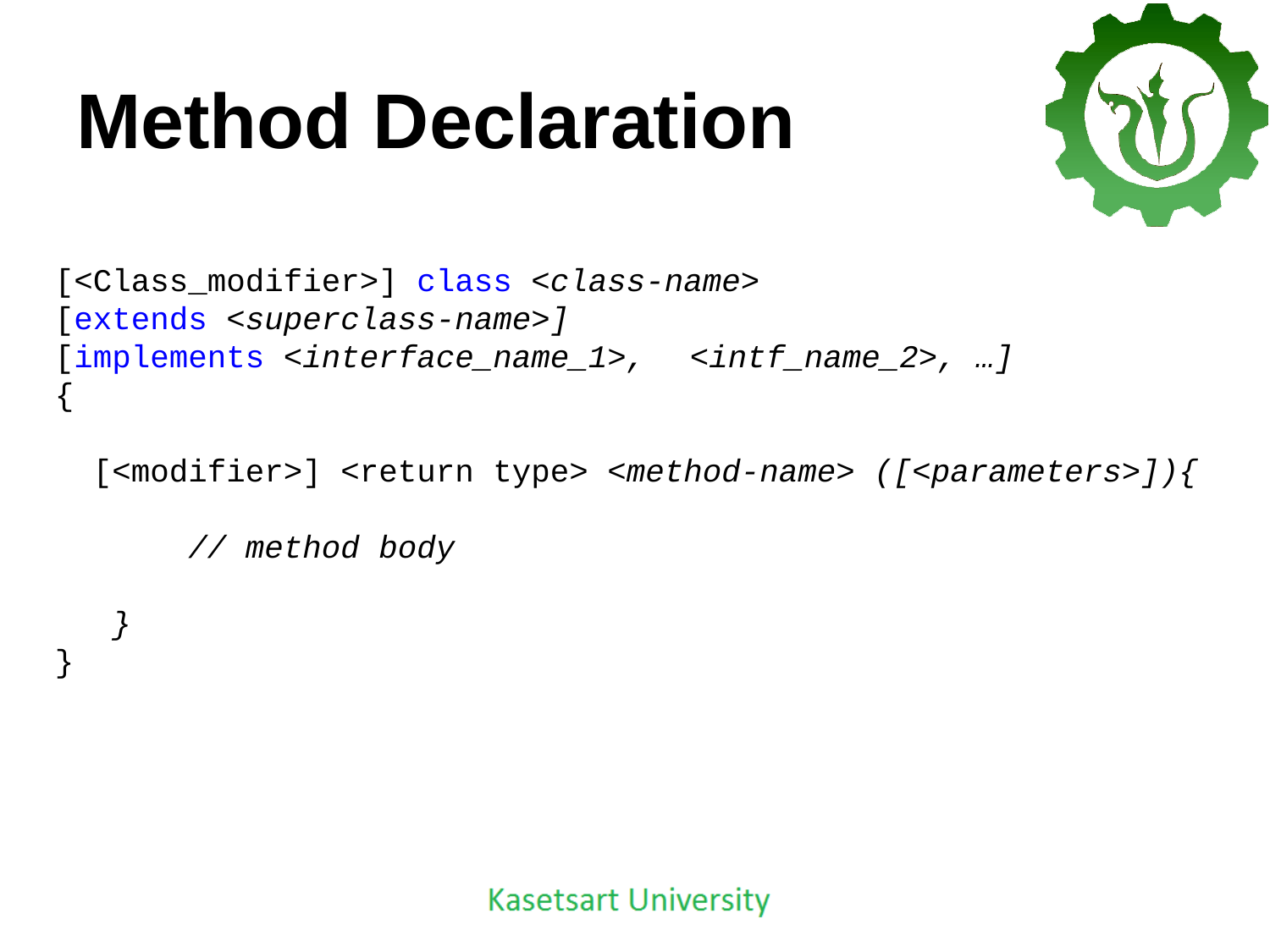

# Method Declaration
[<Class_modifier>] class <class-name>
[extends <superclass-name>]
[implements <interface_name_1>, 	<intf_name_2>, …]
{

  [<modifier>] <return type> <method-name> ([<parameters>]){

       // method body

   }
}